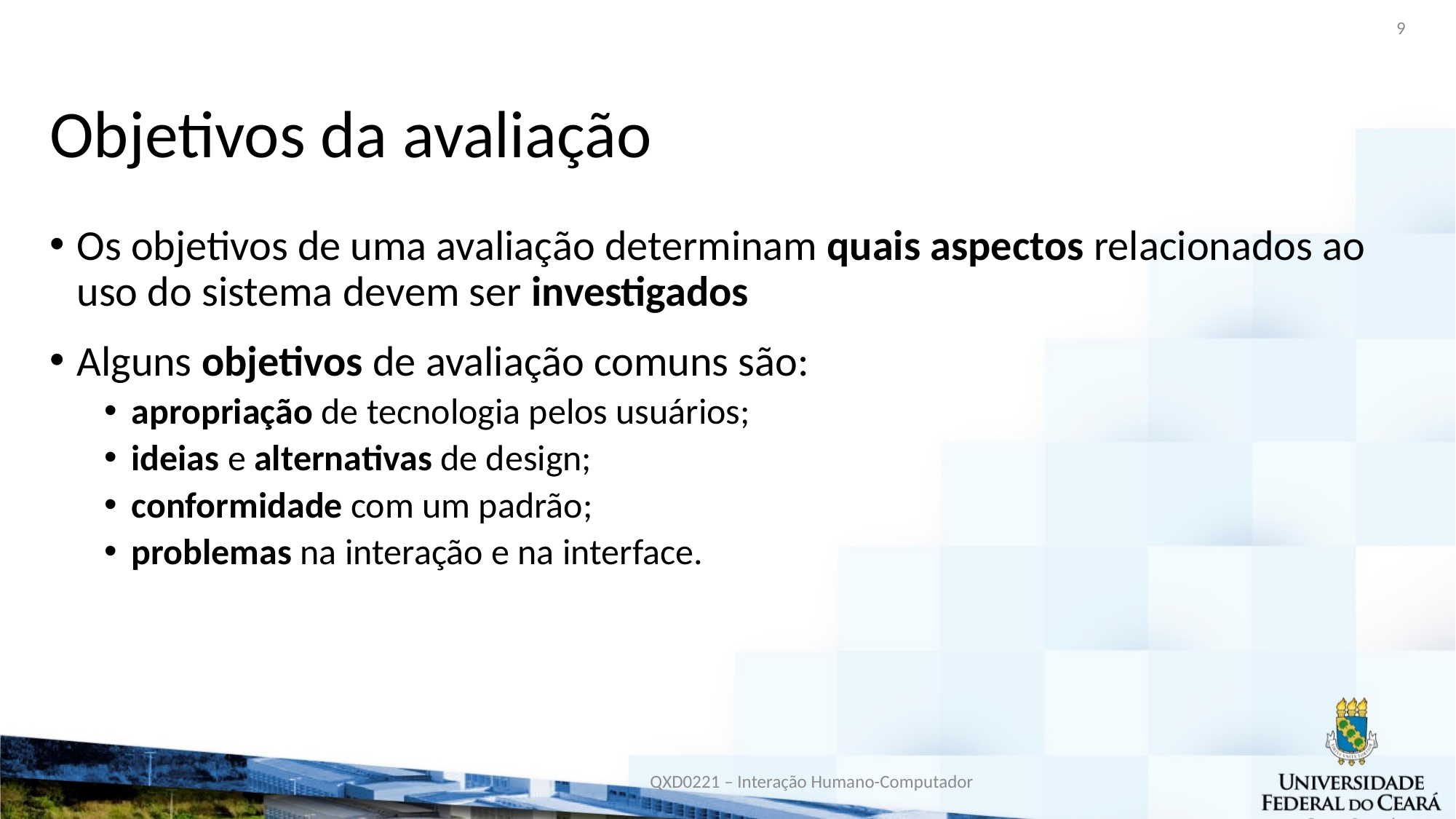

9
# Objetivos da avaliação
Os objetivos de uma avaliação determinam quais aspectos relacionados ao uso do sistema devem ser investigados
Alguns objetivos de avaliação comuns são:
apropriação de tecnologia pelos usuários;
ideias e alternativas de design;
conformidade com um padrão;
problemas na interação e na interface.

QXD0221 – Interação Humano-Computador